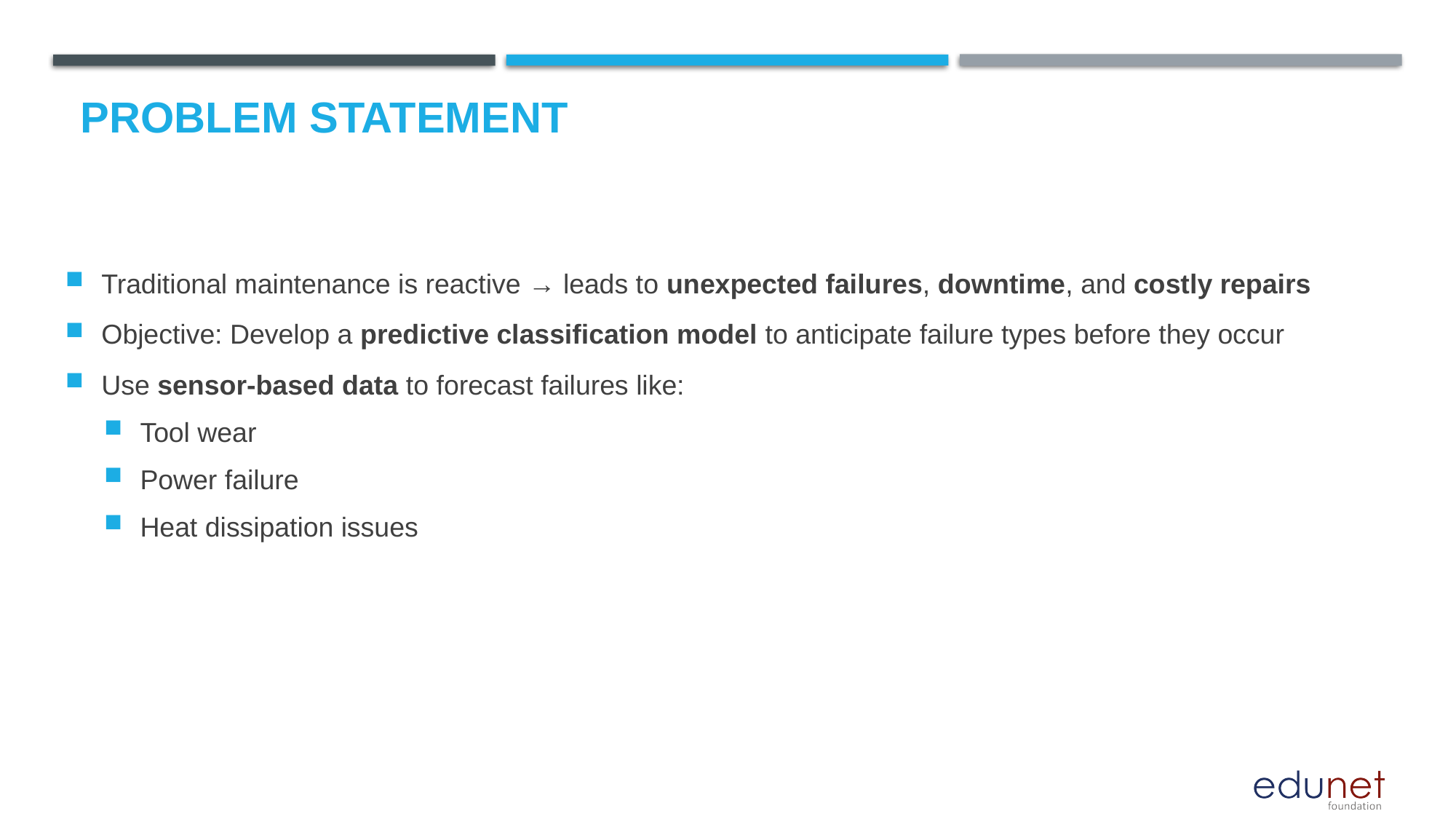

# Problem Statement
Traditional maintenance is reactive → leads to unexpected failures, downtime, and costly repairs
Objective: Develop a predictive classification model to anticipate failure types before they occur
Use sensor-based data to forecast failures like:
Tool wear
Power failure
Heat dissipation issues